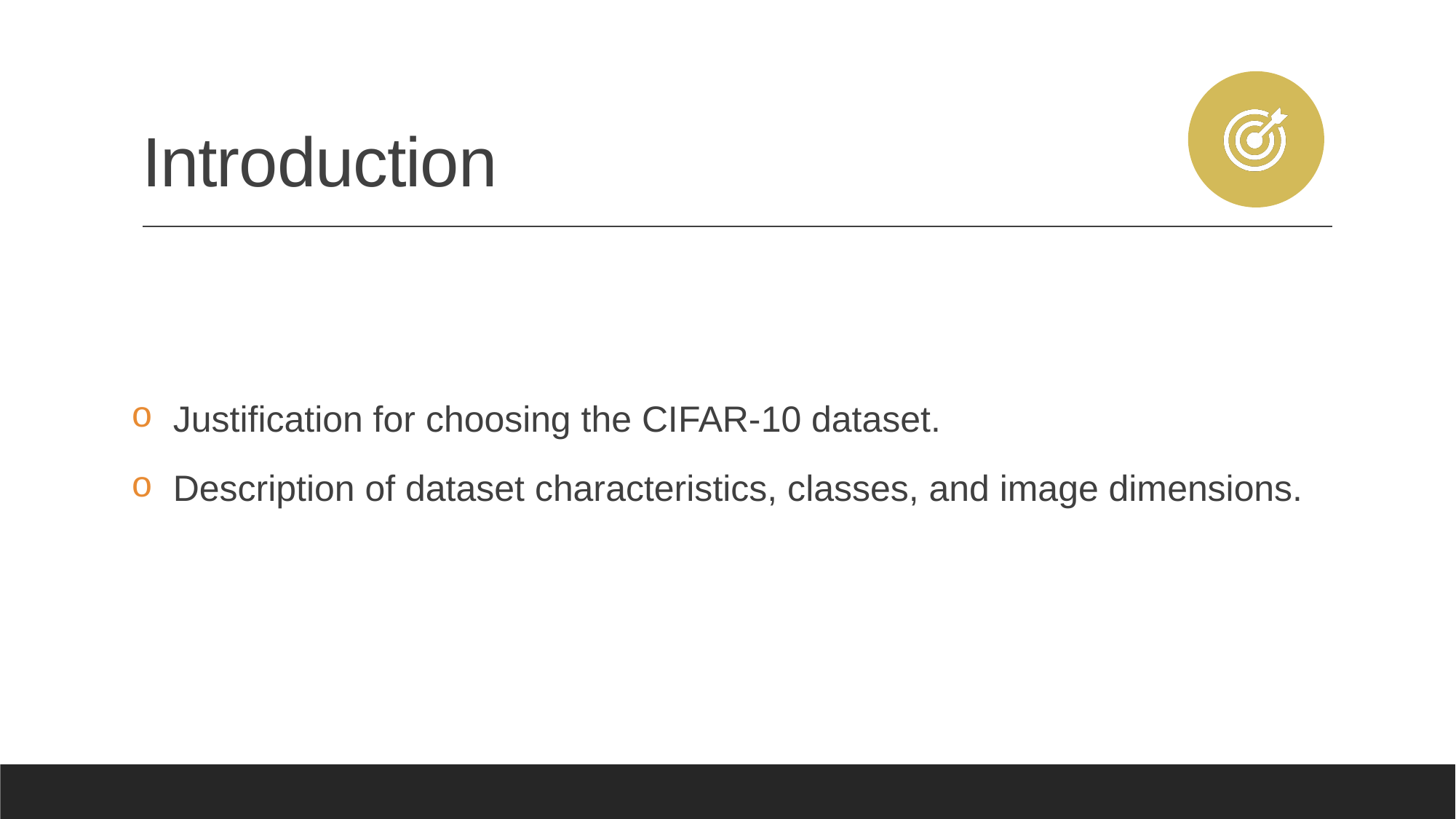

# Introduction

  Justification for choosing the CIFAR-10 dataset.
  Description of dataset characteristics, classes, and image dimensions.